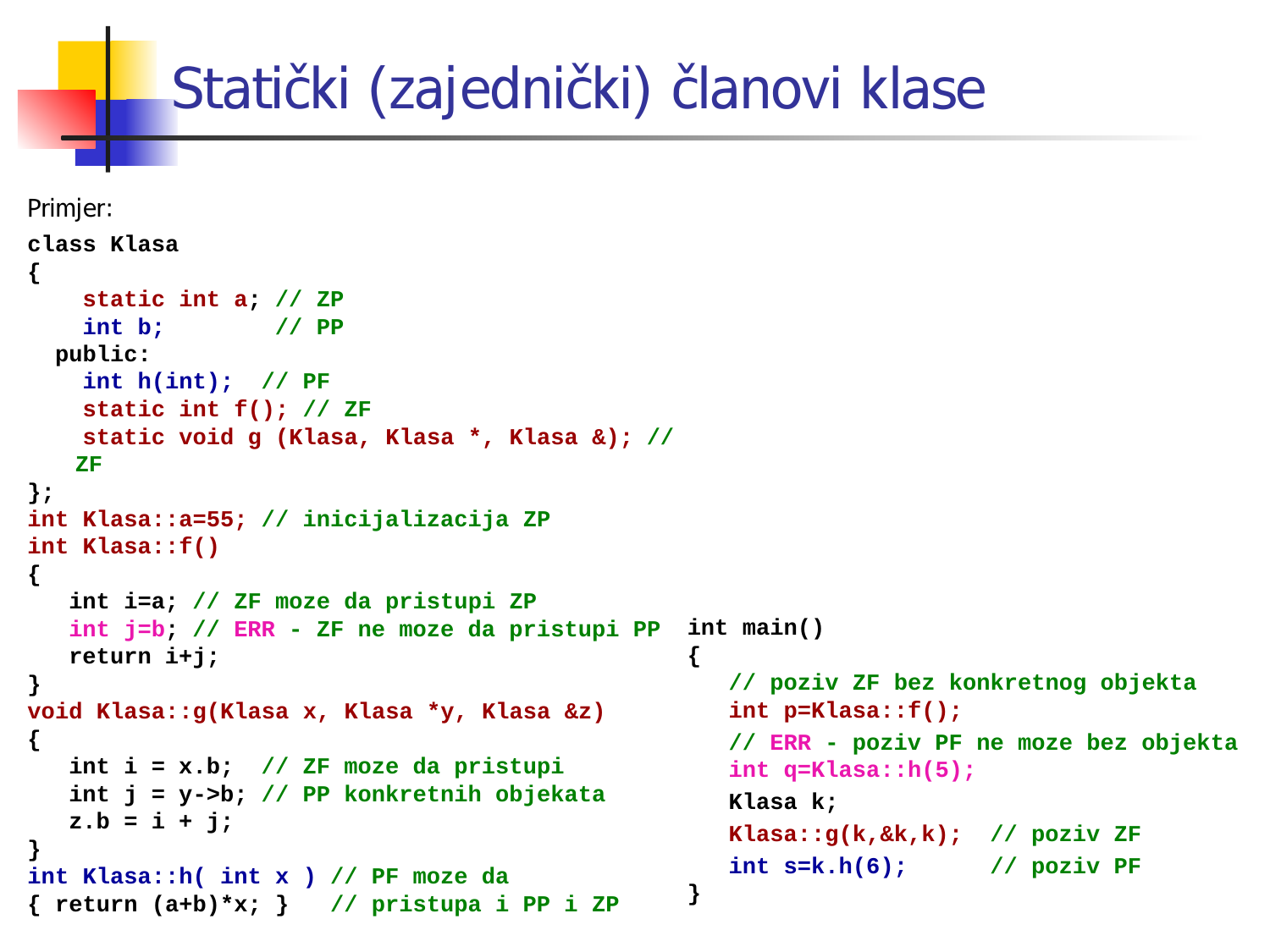

Statički (zajednički) članovi klase
Primjer:
class Klasa
{
    static int a; // ZP
    int b;        // PP
  public:
    int h(int);  // PF
    static int f(); // ZF
    static void g (Klasa, Klasa *, Klasa &); // ZF
};
int Klasa::a=55; // inicijalizacija ZP
int Klasa::f()
{
   int i=a; // ZF moze da pristupi ZP
   int j=b; // ERR - ZF ne moze da pristupi PP
   return i+j;
}
void Klasa::g(Klasa x, Klasa *y, Klasa &z)
{
   int i = x.b;  // ZF moze da pristupi
   int j = y->b; // PP konkretnih objekata
   z.b = i + j;
}
int Klasa::h( int x ) // PF moze da
{ return (a+b)*x; }   // pristupa i PP i ZP
int main()
{
   // poziv ZF bez konkretnog objekta
   int p=Klasa::f();
   // ERR - poziv PF ne moze bez objekta
   int q=Klasa::h(5);
   Klasa k;
   Klasa::g(k,&k,k);  // poziv ZF
   int s=k.h(6);      // poziv PF
}